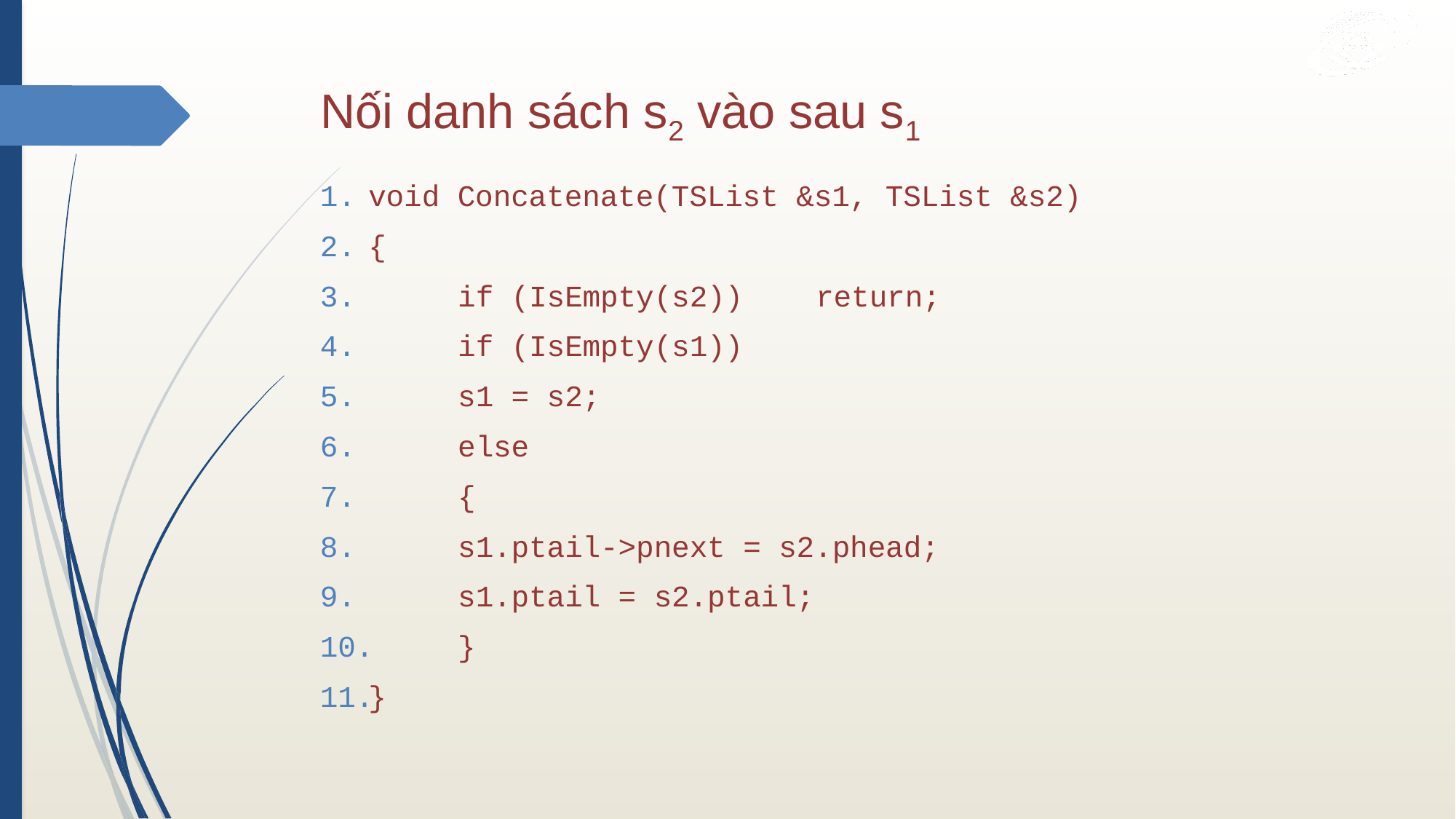

# Nối danh sách s2 vào sau s1
void Concatenate(TSList &s1, TSList &s2)
{
		if (IsEmpty(s2))	return;
		if (IsEmpty(s1))
				s1 = s2;
		else
		{
				s1.ptail->pnext = s2.phead;
				s1.ptail = s2.ptail;
		}
}